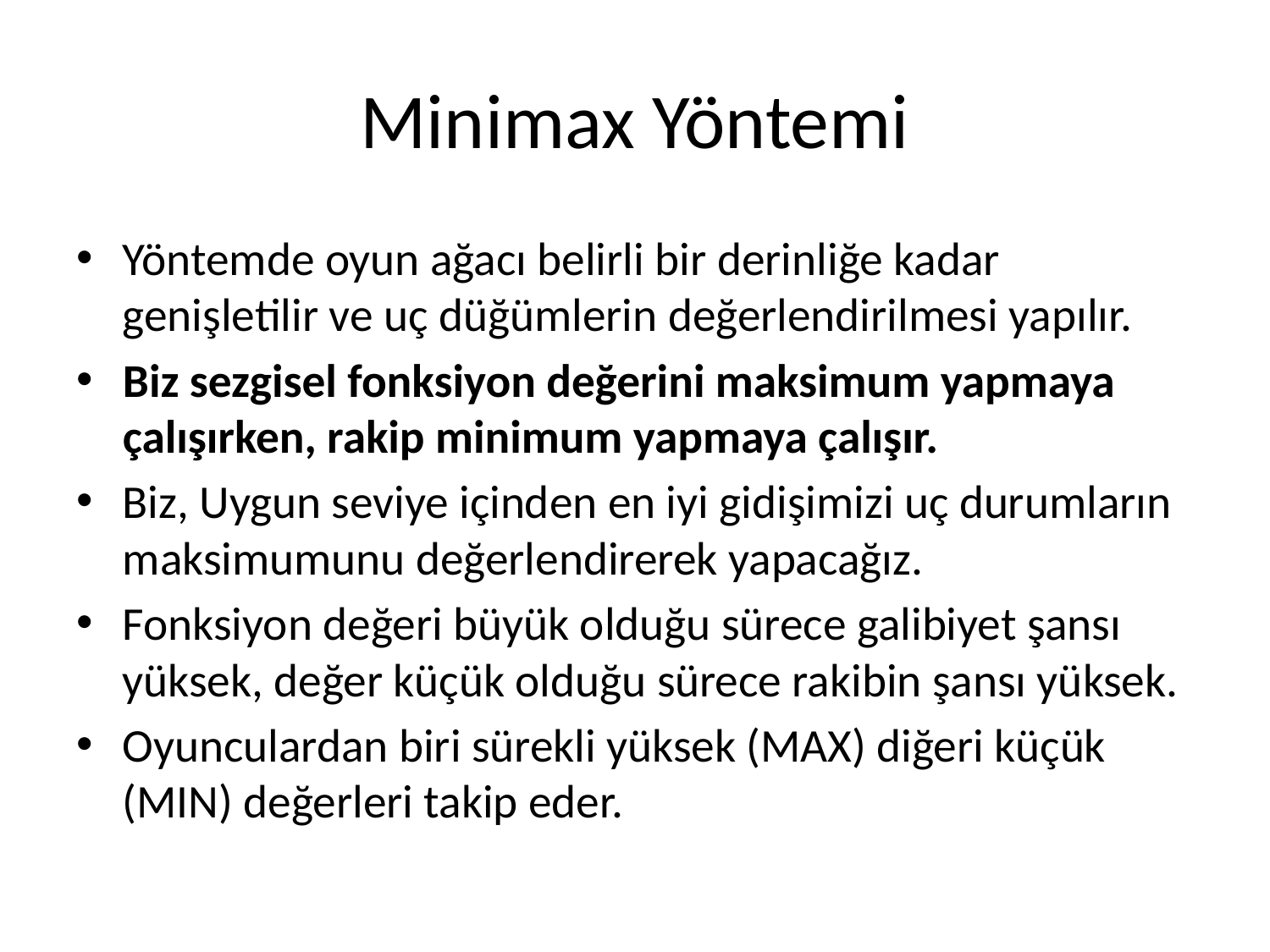

# Minimax Yöntemi
Yöntemde oyun ağacı belirli bir derinliğe kadar genişletilir ve uç düğümlerin değerlendirilmesi yapılır.
Biz sezgisel fonksiyon değerini maksimum yapmaya çalışırken, rakip minimum yapmaya çalışır.
Biz, Uygun seviye içinden en iyi gidişimizi uç durumların maksimumunu değerlendirerek yapacağız.
Fonksiyon değeri büyük olduğu sürece galibiyet şansı yüksek, değer küçük olduğu sürece rakibin şansı yüksek.
Oyunculardan biri sürekli yüksek (MAX) diğeri küçük (MIN) değerleri takip eder.